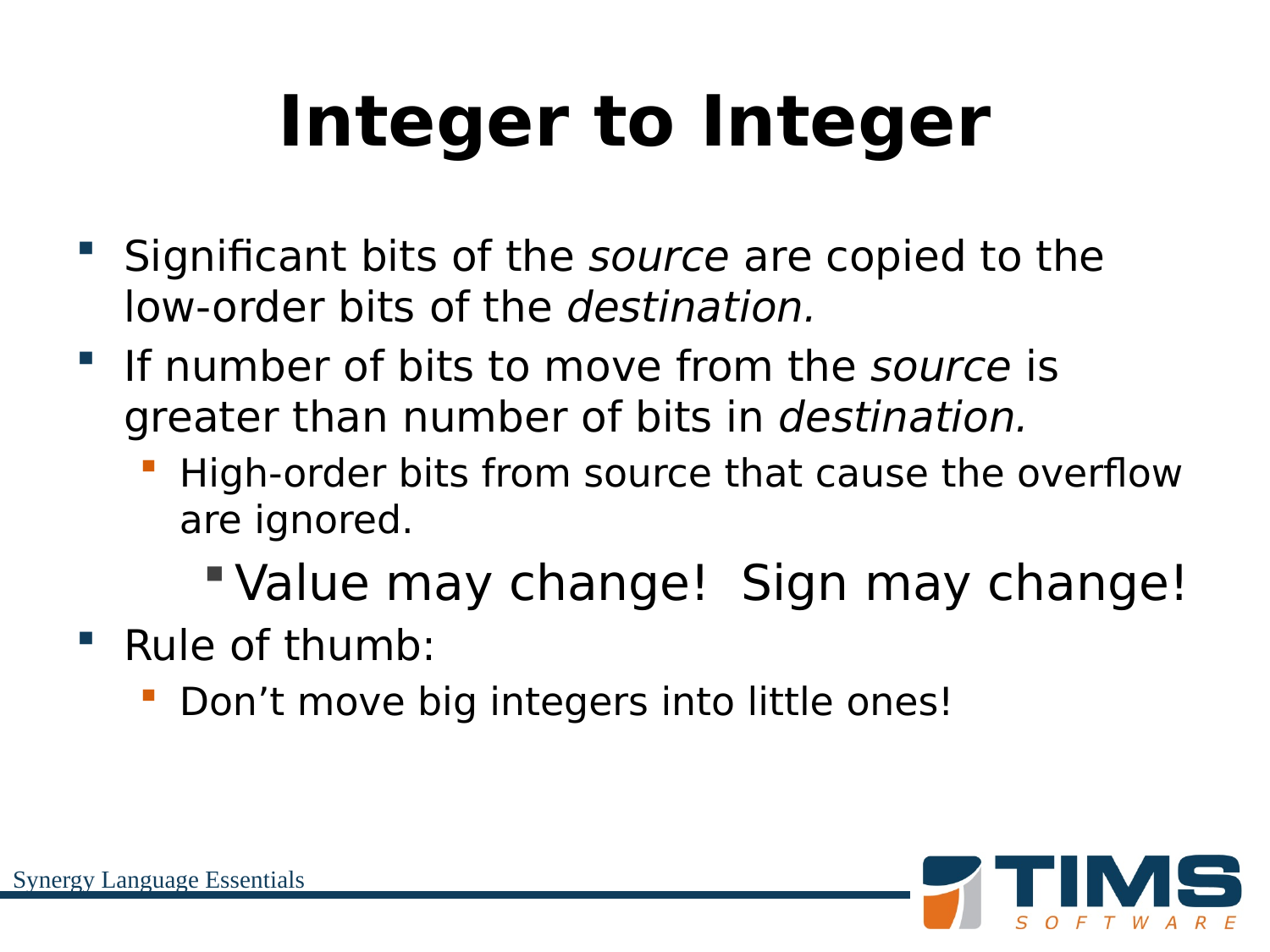

# Integer to Integer
Significant bits of the source are copied to the low-order bits of the destination.
If number of bits to move from the source is greater than number of bits in destination.
High-order bits from source that cause the overflow are ignored.
Value may change!  Sign may change!
Rule of thumb:
Don’t move big integers into little ones!
Synergy Language Essentials